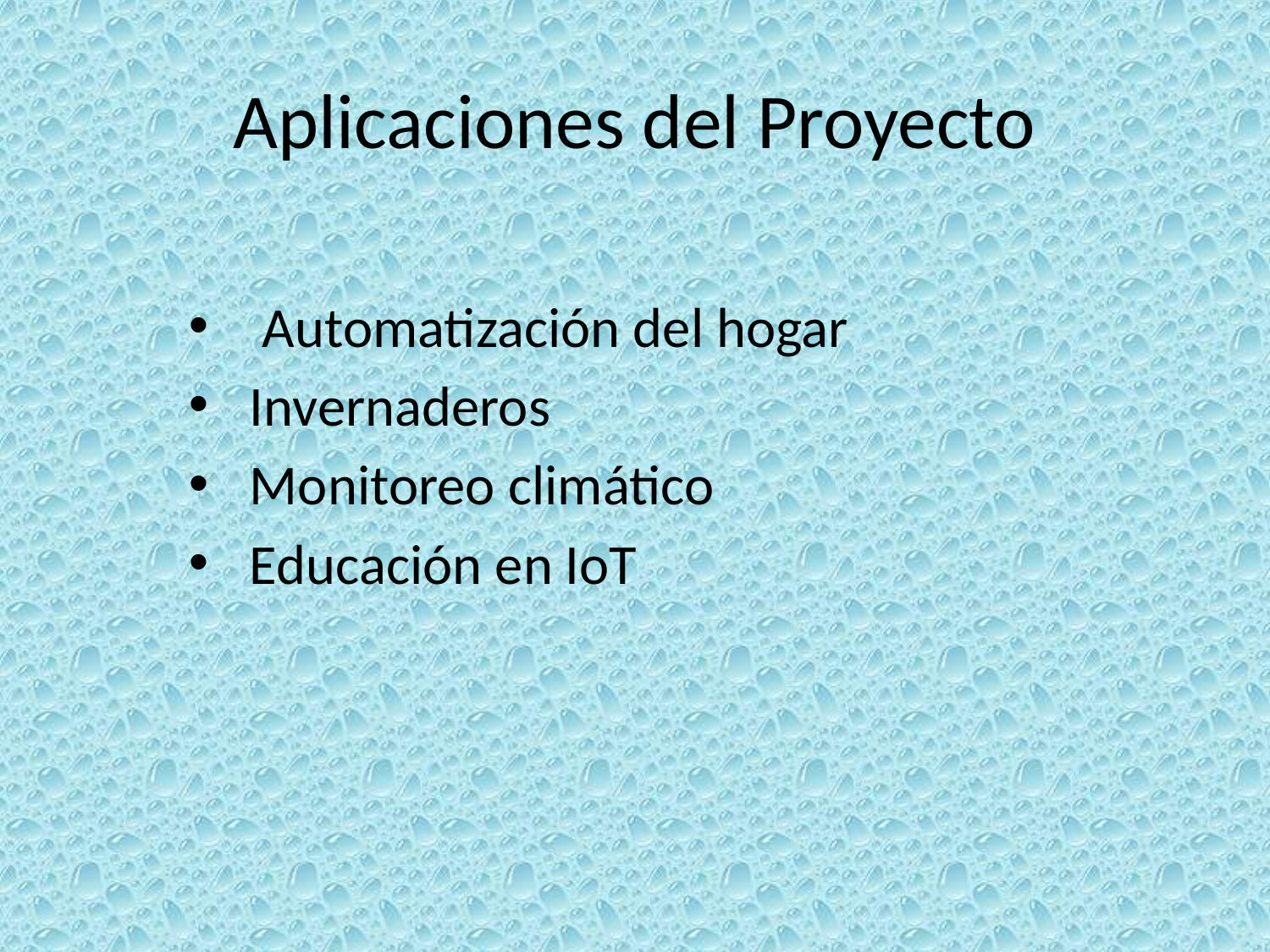

# Aplicaciones del Proyecto

 Automatización del hogar
Invernaderos
Monitoreo climático
Educación en IoT